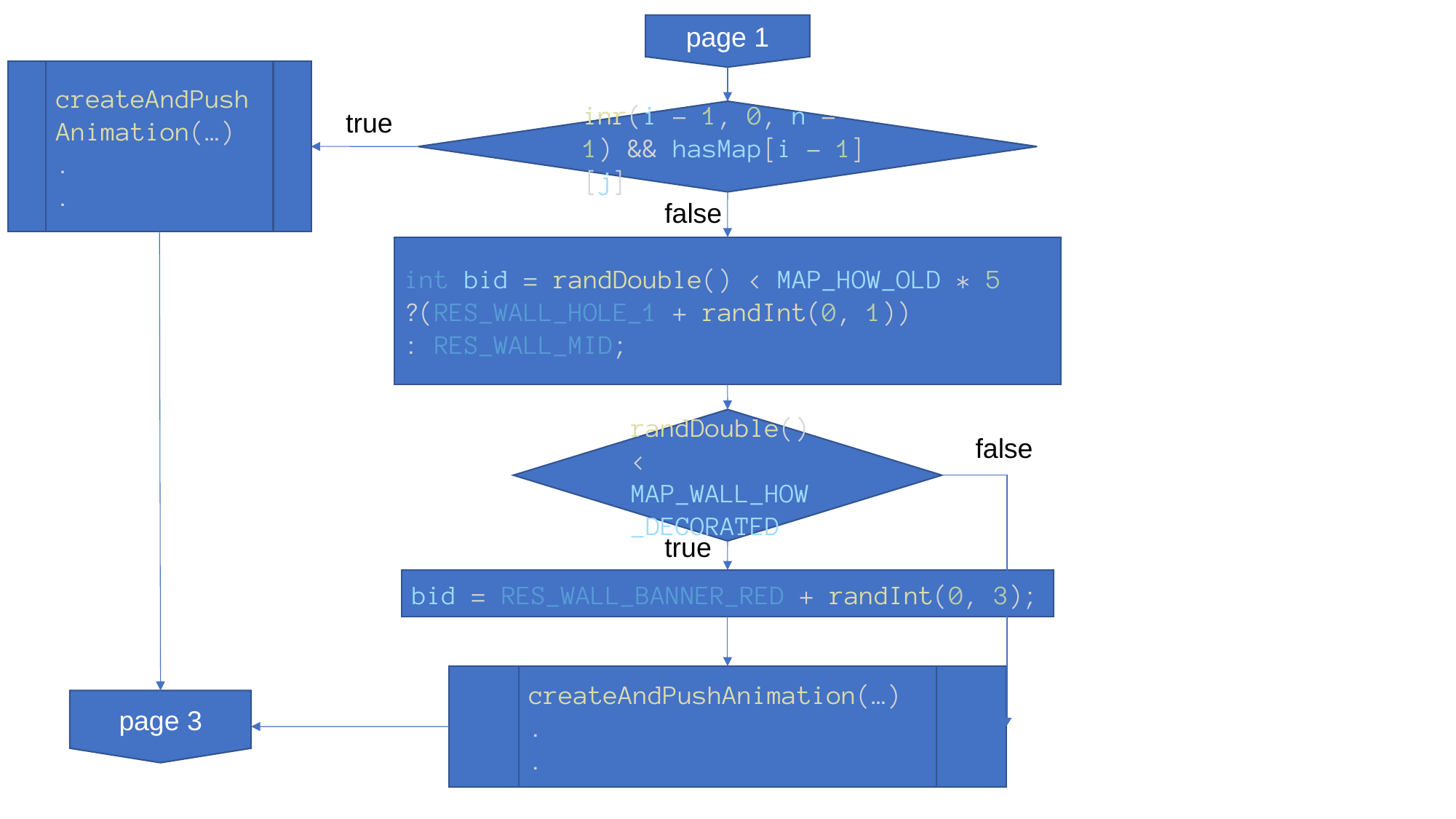

page 1
createAndPushAnimation(…)
.
.
true
inr(i - 1, 0, n - 1) && hasMap[i - 1][j]
false
int bid = randDouble() < MAP_HOW_OLD * 5
?(RES_WALL_HOLE_1 + randInt(0, 1))
: RES_WALL_MID;
randDouble() < MAP_WALL_HOW_DECORATED
false
true
bid = RES_WALL_BANNER_RED + randInt(0, 3);
createAndPushAnimation(…)
.
.
page 3